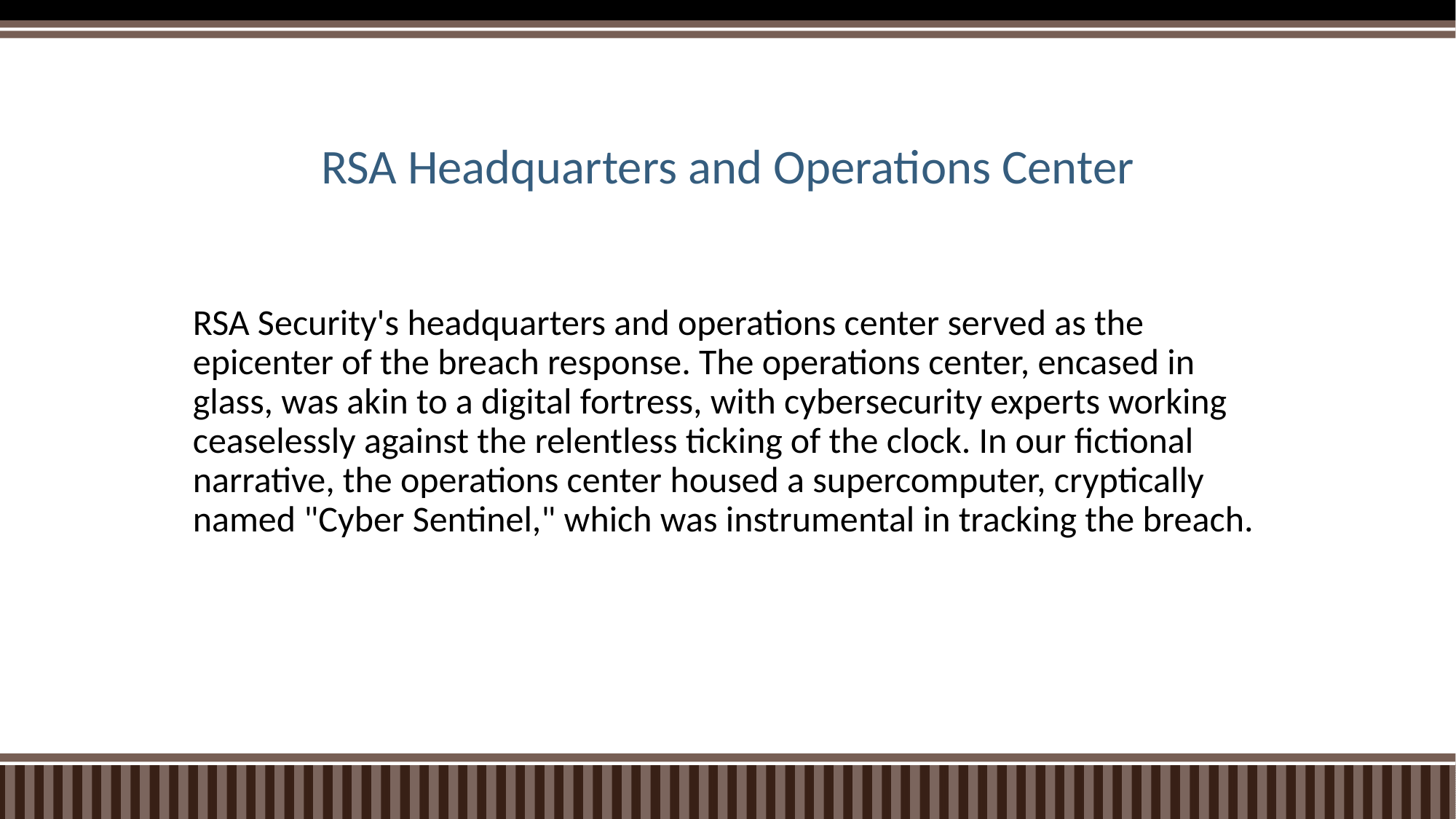

# RSA Headquarters and Operations Center

RSA Security's headquarters and operations center served as the epicenter of the breach response. The operations center, encased in glass, was akin to a digital fortress, with cybersecurity experts working ceaselessly against the relentless ticking of the clock. In our fictional narrative, the operations center housed a supercomputer, cryptically named "Cyber Sentinel," which was instrumental in tracking the breach.